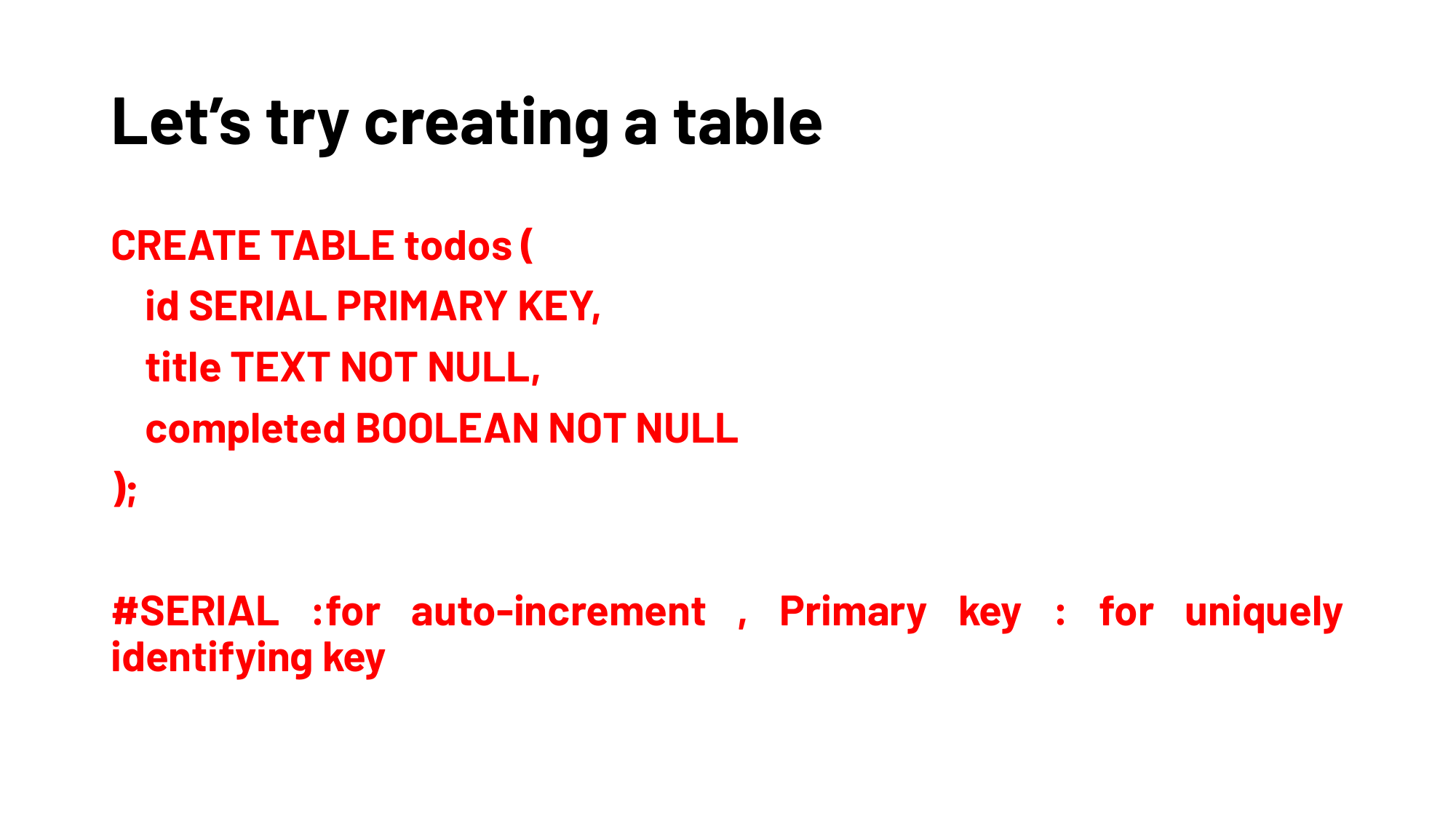

# Let’s try creating a table
CREATE TABLE todos (
    id SERIAL PRIMARY KEY,
    title TEXT NOT NULL,
    completed BOOLEAN NOT NULL
);

#SERIAL :for auto-increment , Primary key : for uniquely identifying key